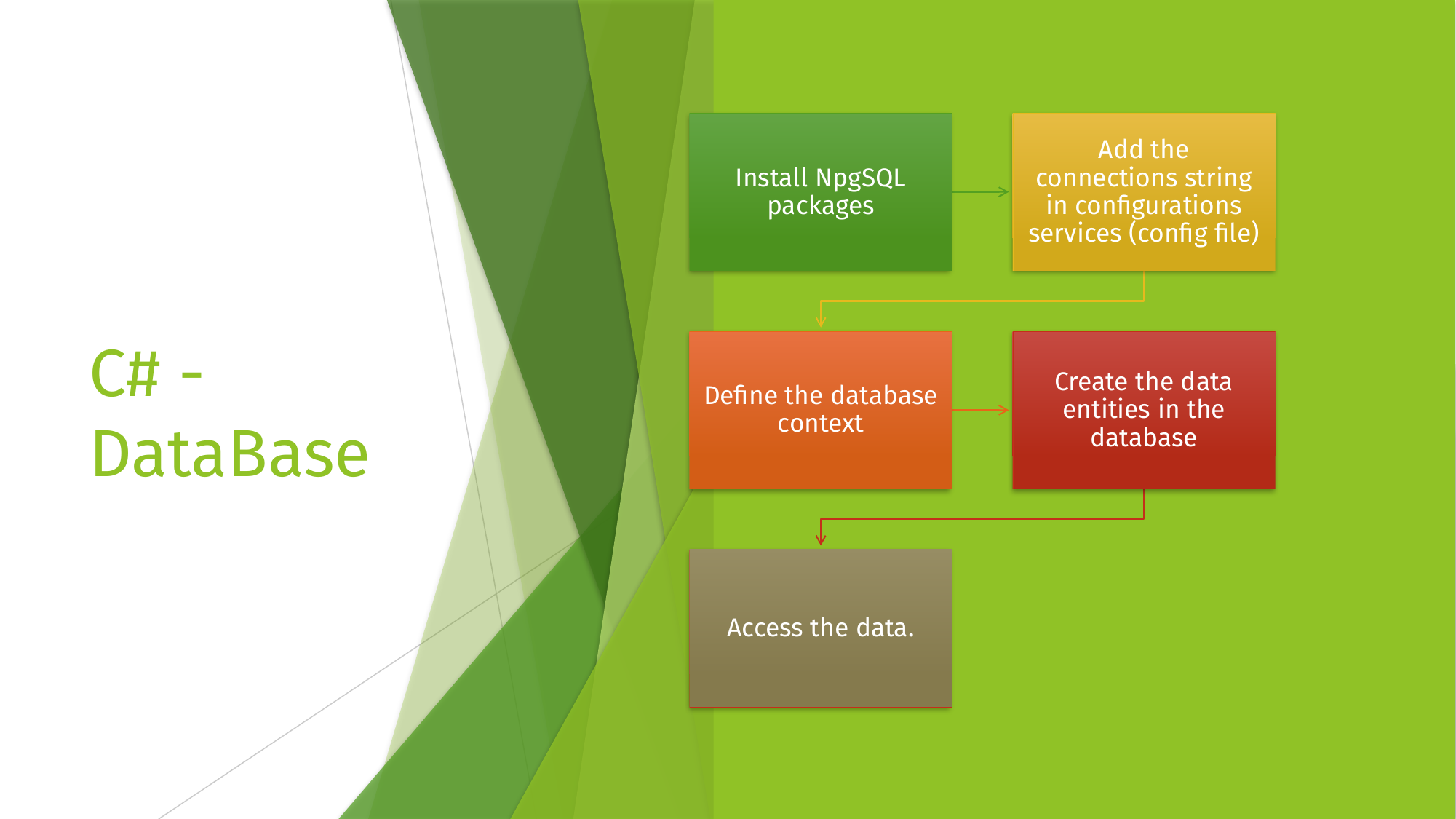

Install NpgSQL packages

Add the connections string in configurations services (config file)

Define the database context

Create the data entities in the database
Access the data.
# C# - DataBase